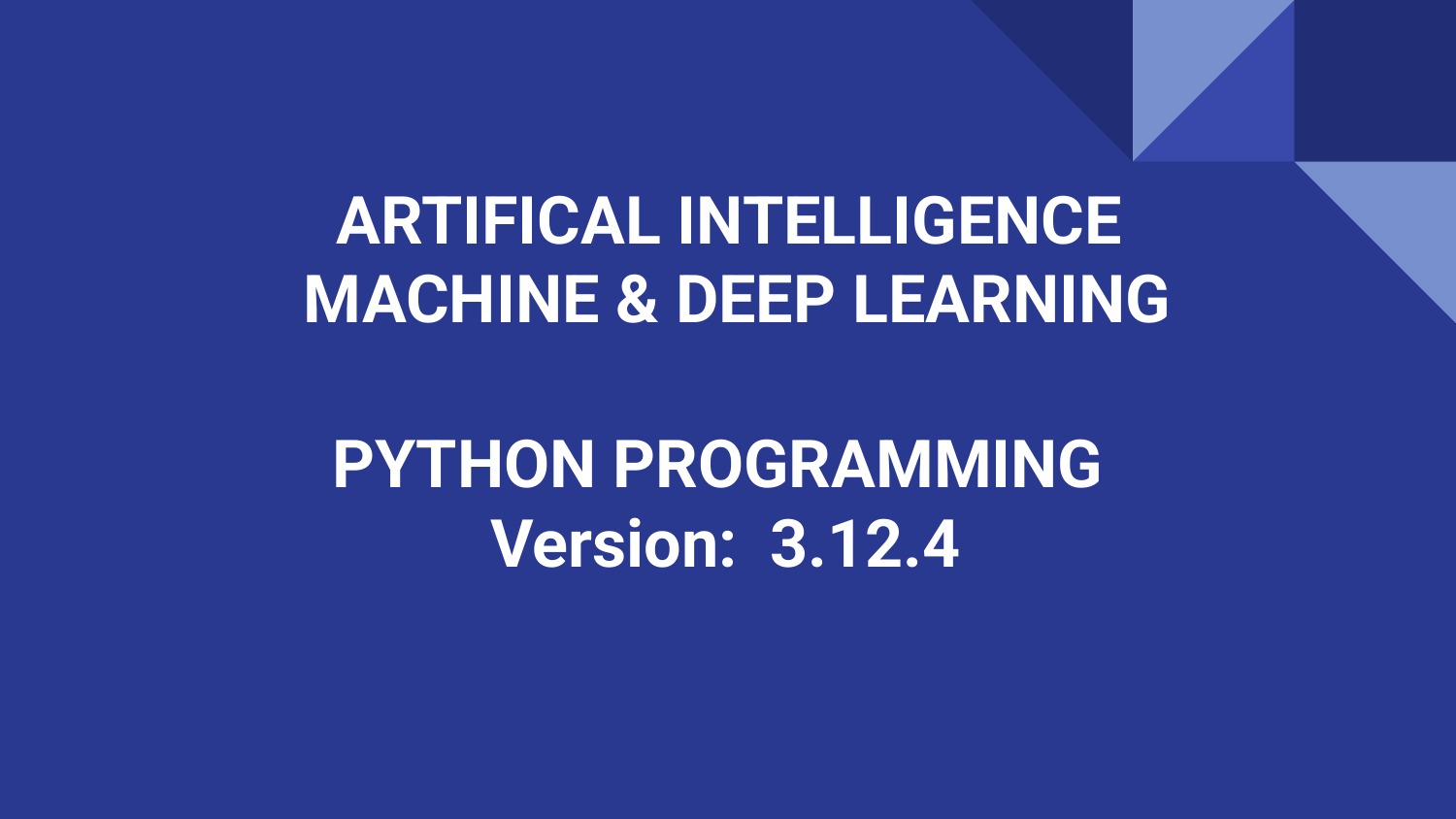

ARTIFICAL INTELLIGENCE
MACHINE & DEEP LEARNING
# PYTHON PROGRAMMING Version:  3.12.4